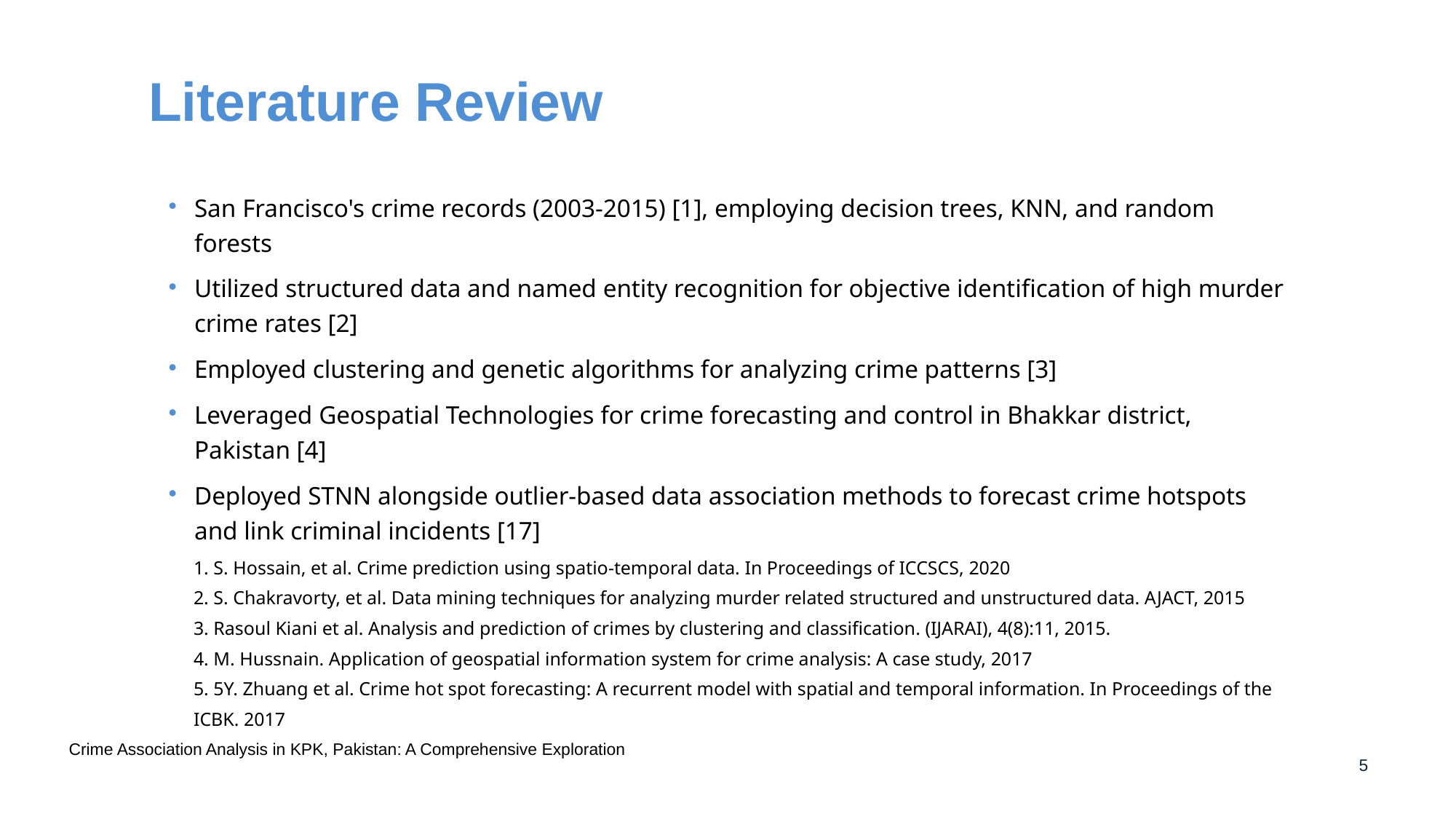

# Literature Review
San Francisco's crime records (2003-2015) [1], employing decision trees, KNN, and random forests
Utilized structured data and named entity recognition for objective identification of high murder crime rates [2]
Employed clustering and genetic algorithms for analyzing crime patterns [3]
Leveraged Geospatial Technologies for crime forecasting and control in Bhakkar district, Pakistan [4]
Deployed STNN alongside outlier-based data association methods to forecast crime hotspots and link criminal incidents [17]
1. S. Hossain, et al. Crime prediction using spatio-temporal data. In Proceedings of ICCSCS, 2020
2. S. Chakravorty, et al. Data mining techniques for analyzing murder related structured and unstructured data. AJACT, 2015
3. Rasoul Kiani et al. Analysis and prediction of crimes by clustering and classification. (IJARAI), 4(8):11, 2015.
4. M. Hussnain. Application of geospatial information system for crime analysis: A case study, 2017
5. 5Y. Zhuang et al. Crime hot spot forecasting: A recurrent model with spatial and temporal information. In Proceedings of the ICBK. 2017
Crime Association Analysis in KPK, Pakistan: A Comprehensive Exploration
5